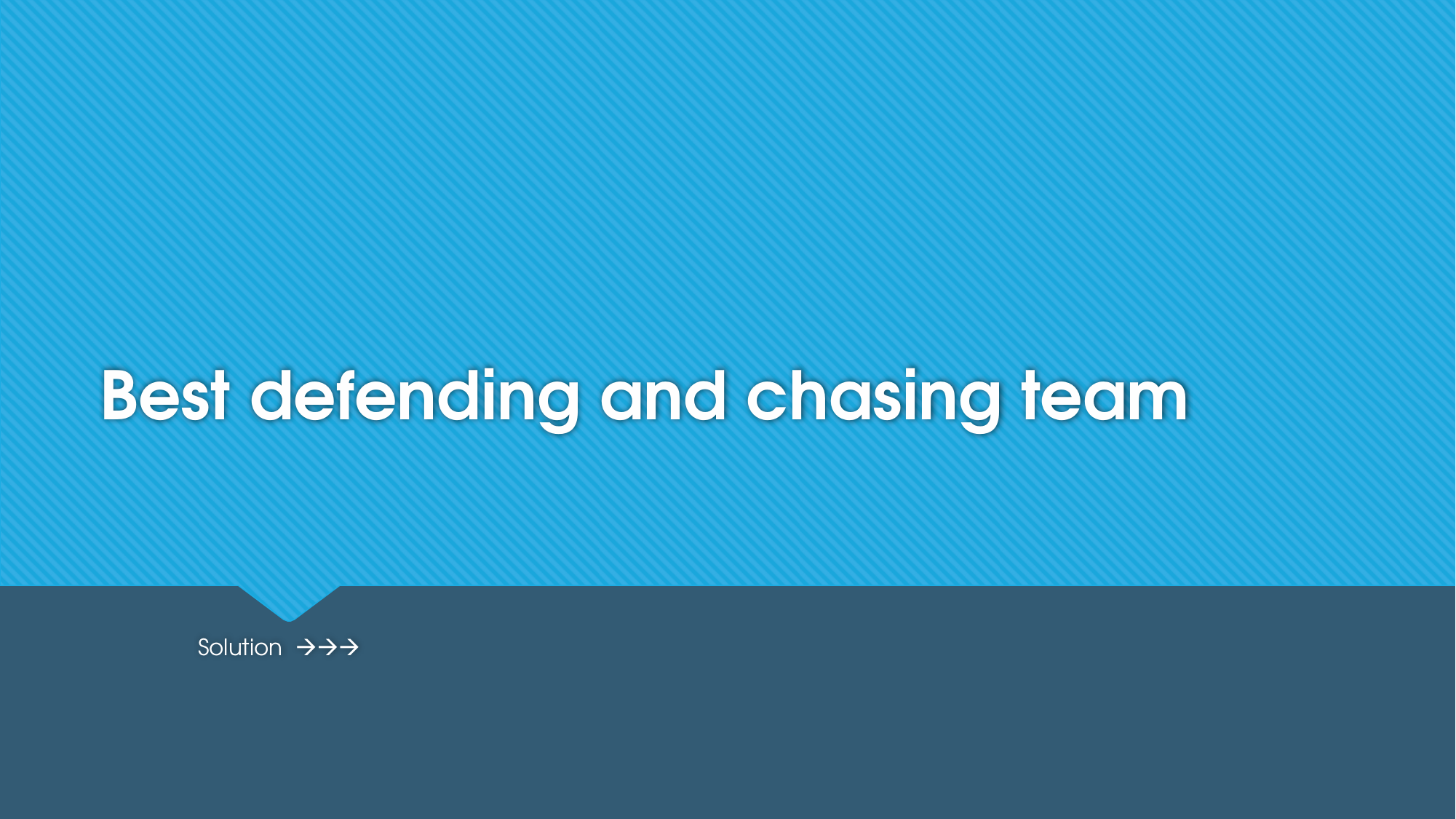

# Best defending and chasing team
																			Solution  🡪🡪🡪